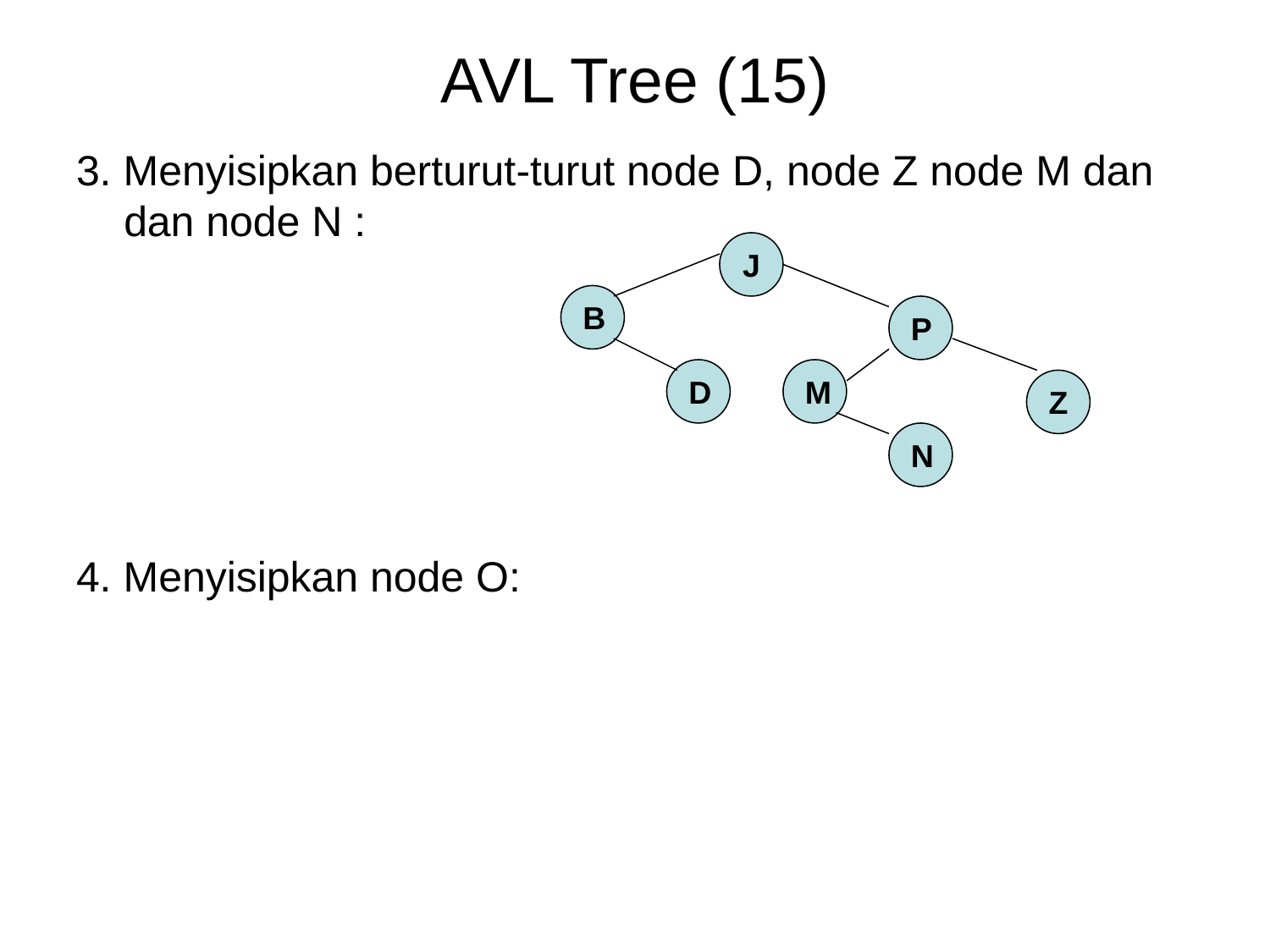

# AVL Tree (15)
3. Menyisipkan berturut-turut node D, node Z node M dan dan node N :

4. Menyisipkan node O:

J
B
P
D
M
Z
N